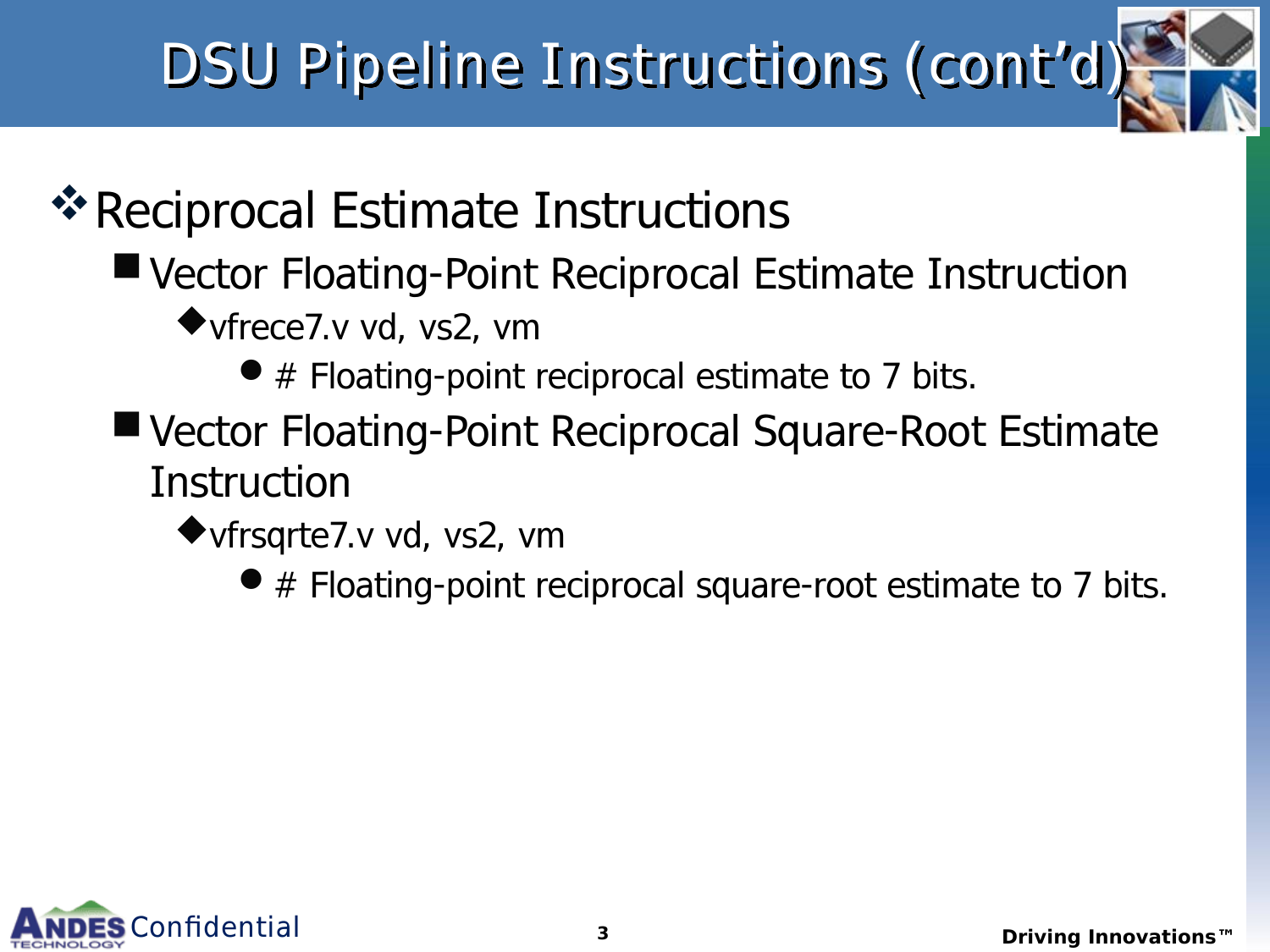

# DSU Pipeline Instructions (cont’d)
Reciprocal Estimate Instructions
Vector Floating-Point Reciprocal Estimate Instruction
vfrece7.v vd, vs2, vm
# Floating-point reciprocal estimate to 7 bits.
Vector Floating-Point Reciprocal Square-Root Estimate Instruction
vfrsqrte7.v vd, vs2, vm
# Floating-point reciprocal square-root estimate to 7 bits.